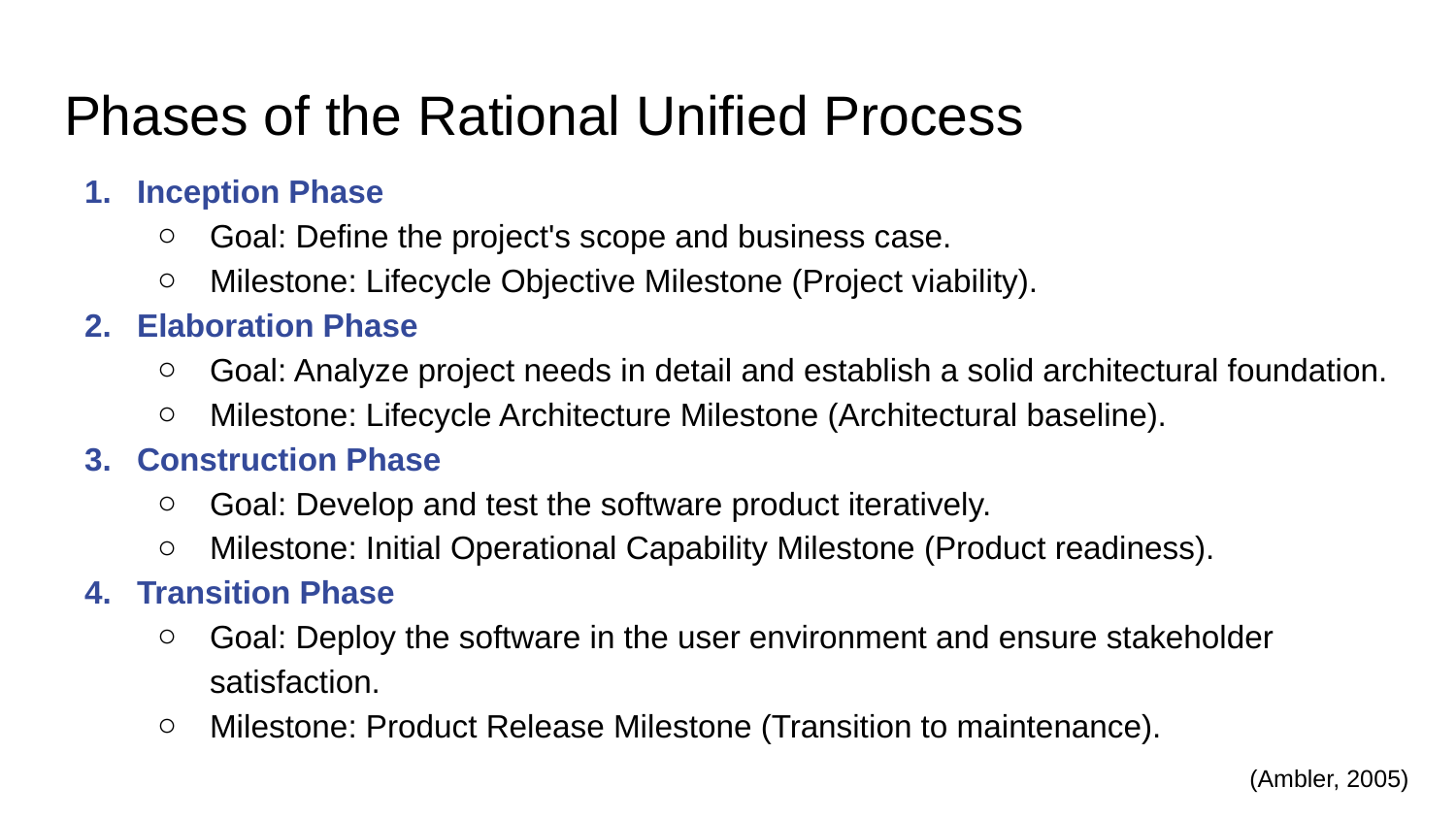

# Phases of the Rational Unified Process
Inception Phase
Goal: Define the project's scope and business case.
Milestone: Lifecycle Objective Milestone (Project viability).
Elaboration Phase
Goal: Analyze project needs in detail and establish a solid architectural foundation.
Milestone: Lifecycle Architecture Milestone (Architectural baseline).
Construction Phase
Goal: Develop and test the software product iteratively.
Milestone: Initial Operational Capability Milestone (Product readiness).
Transition Phase
Goal: Deploy the software in the user environment and ensure stakeholder satisfaction.
Milestone: Product Release Milestone (Transition to maintenance).

(Ambler, 2005)